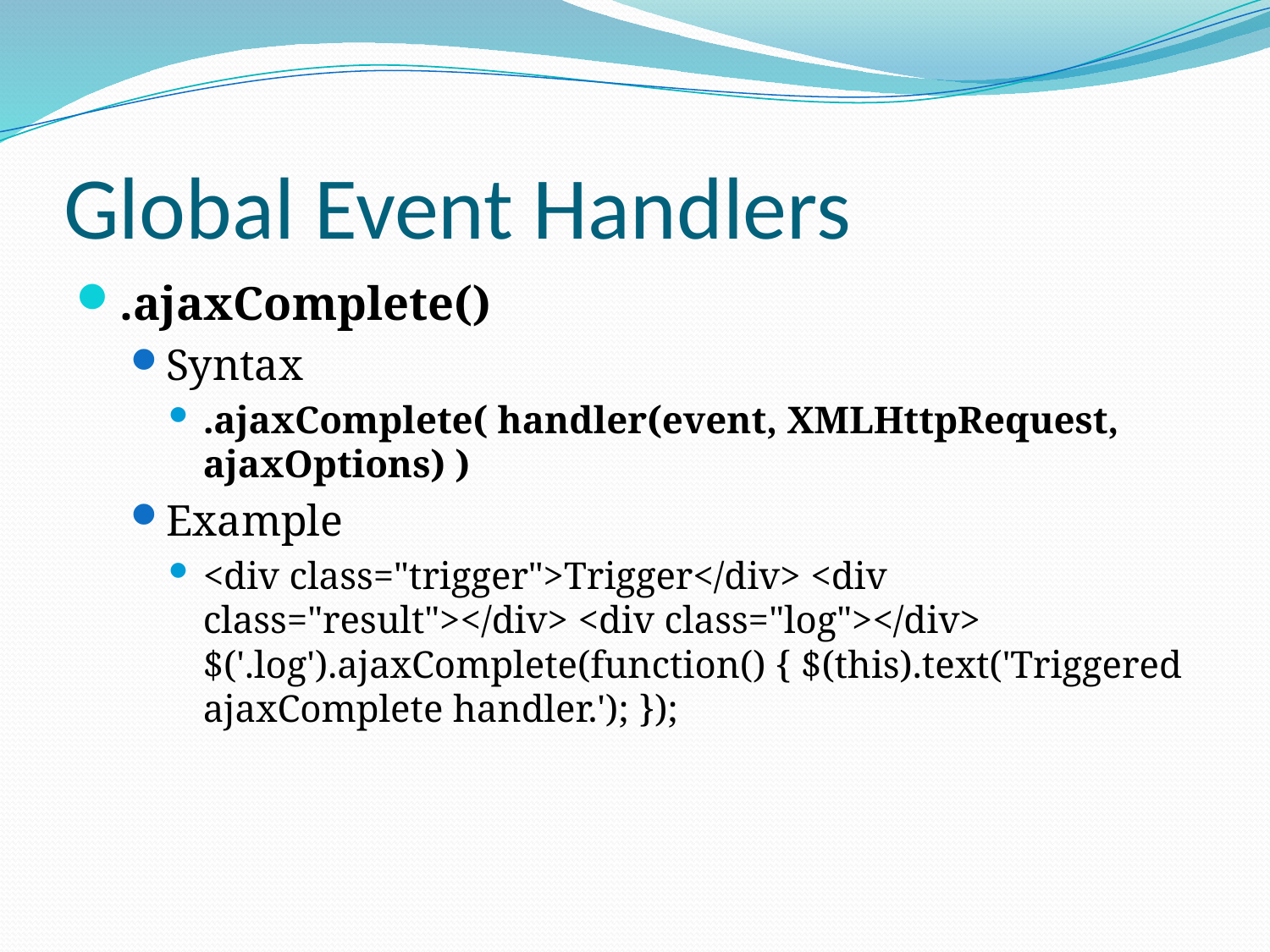

# Global Event Handlers
.ajaxComplete()
Syntax
.ajaxComplete( handler(event, XMLHttpRequest, ajaxOptions) )
Example
<div class="trigger">Trigger</div> <div class="result"></div> <div class="log"></div>                     $('.log').ajaxComplete(function() { $(this).text('Triggered ajaxComplete handler.'); });